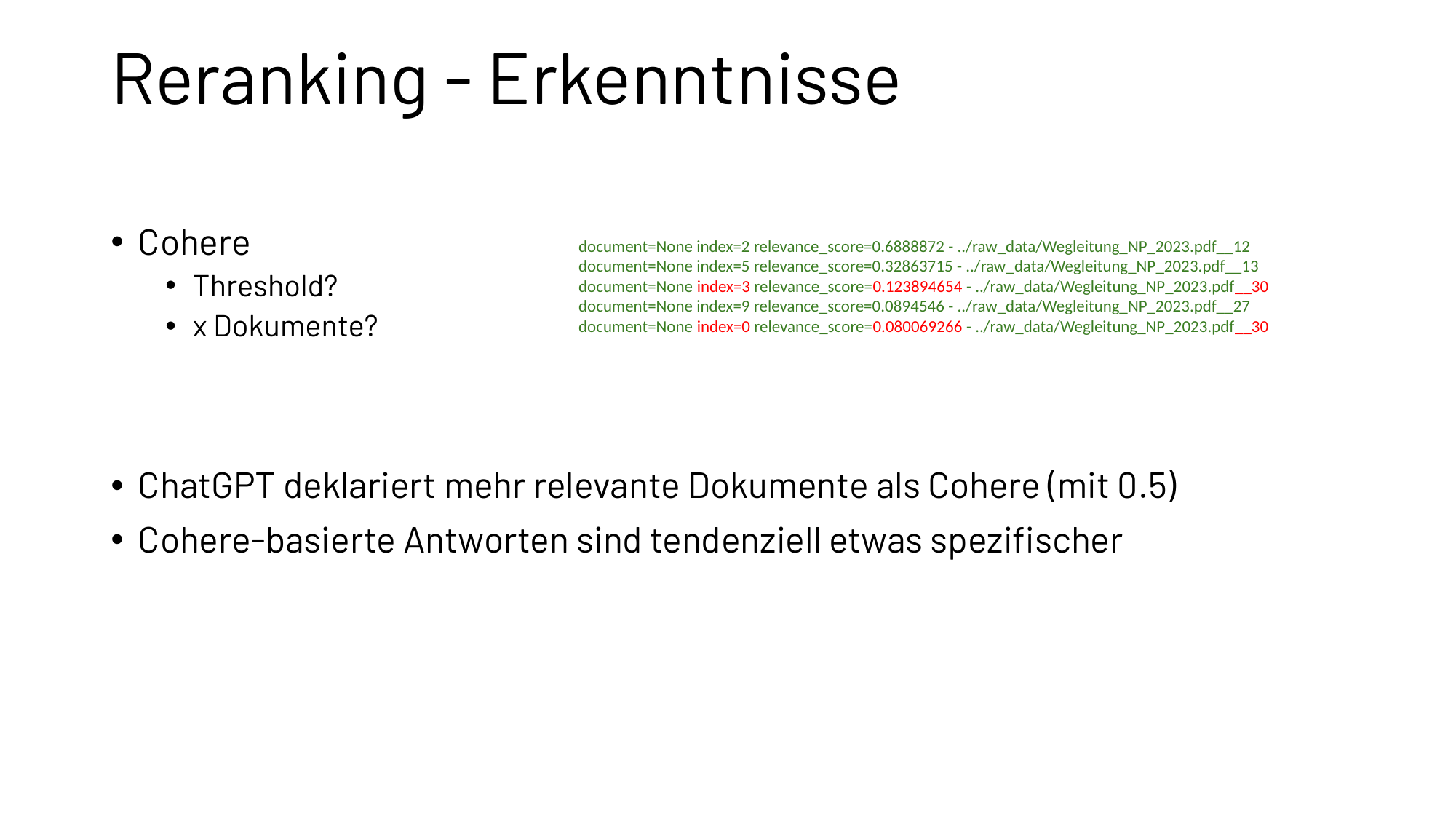

# Reranking - Erkenntnisse
Cohere
Threshold?
x Dokumente?

ChatGPT deklariert mehr relevante Dokumente als Cohere (mit 0.5)
Cohere-basierte Antworten sind tendenziell etwas spezifischer

document=None index=2 relevance_score=0.6888872 - ../raw_data/Wegleitung_NP_2023.pdf__12
document=None index=5 relevance_score=0.32863715 - ../raw_data/Wegleitung_NP_2023.pdf__13
document=None index=3 relevance_score=0.123894654 - ../raw_data/Wegleitung_NP_2023.pdf__30
document=None index=9 relevance_score=0.0894546 - ../raw_data/Wegleitung_NP_2023.pdf__27
document=None index=0 relevance_score=0.080069266 - ../raw_data/Wegleitung_NP_2023.pdf__30